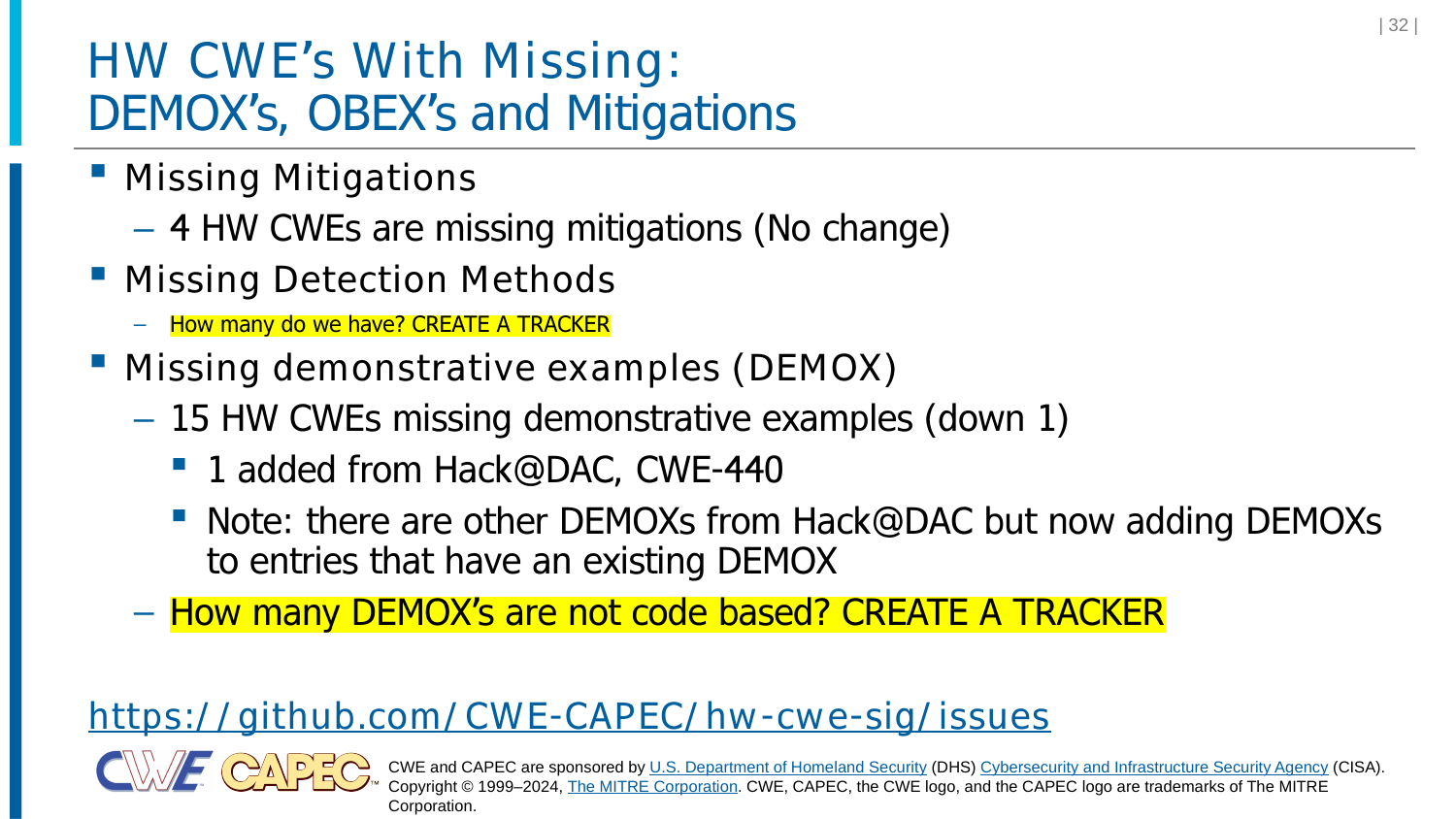

| 32 |
# HW CWE’s With Missing: DEMOX’s, OBEX’s and Mitigations
Missing Mitigations
4 HW CWEs are missing mitigations (No change)
Missing Detection Methods
How many do we have? CREATE A TRACKER
Missing demonstrative examples (DEMOX)
15 HW CWEs missing demonstrative examples (down 1)
1 added from Hack@DAC, CWE-440
Note: there are other DEMOXs from Hack@DAC but now adding DEMOXs to entries that have an existing DEMOX
How many DEMOX’s are not code based? CREATE A TRACKER

https://github.com/CWE-CAPEC/hw-cwe-sig/issues